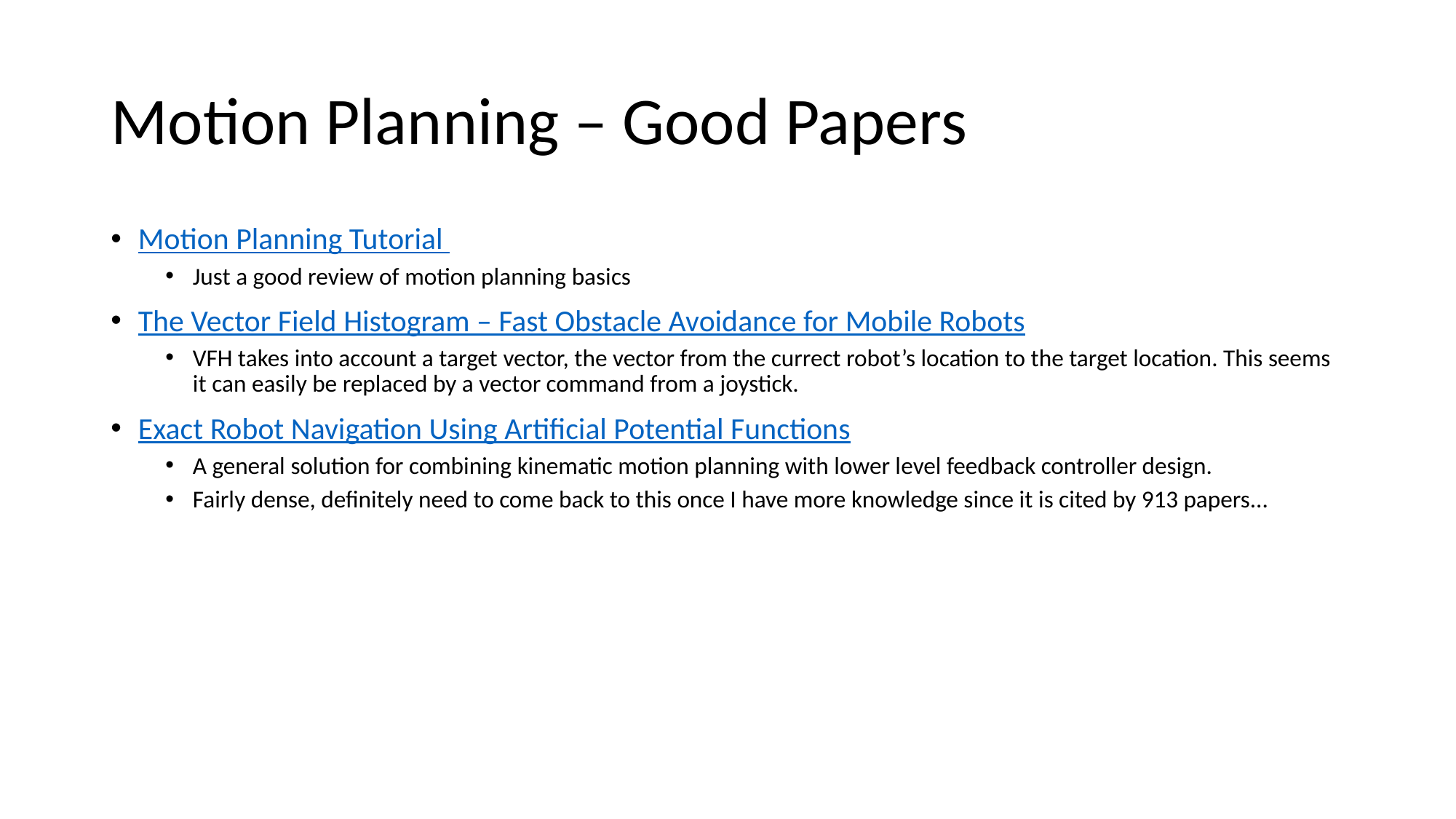

# Motion Planning – Good Papers
Motion Planning Tutorial
Just a good review of motion planning basics
The Vector Field Histogram – Fast Obstacle Avoidance for Mobile Robots
VFH takes into account a target vector, the vector from the currect robot’s location to the target location. This seems it can easily be replaced by a vector command from a joystick.
Exact Robot Navigation Using Artificial Potential Functions
A general solution for combining kinematic motion planning with lower level feedback controller design.
Fairly dense, definitely need to come back to this once I have more knowledge since it is cited by 913 papers...